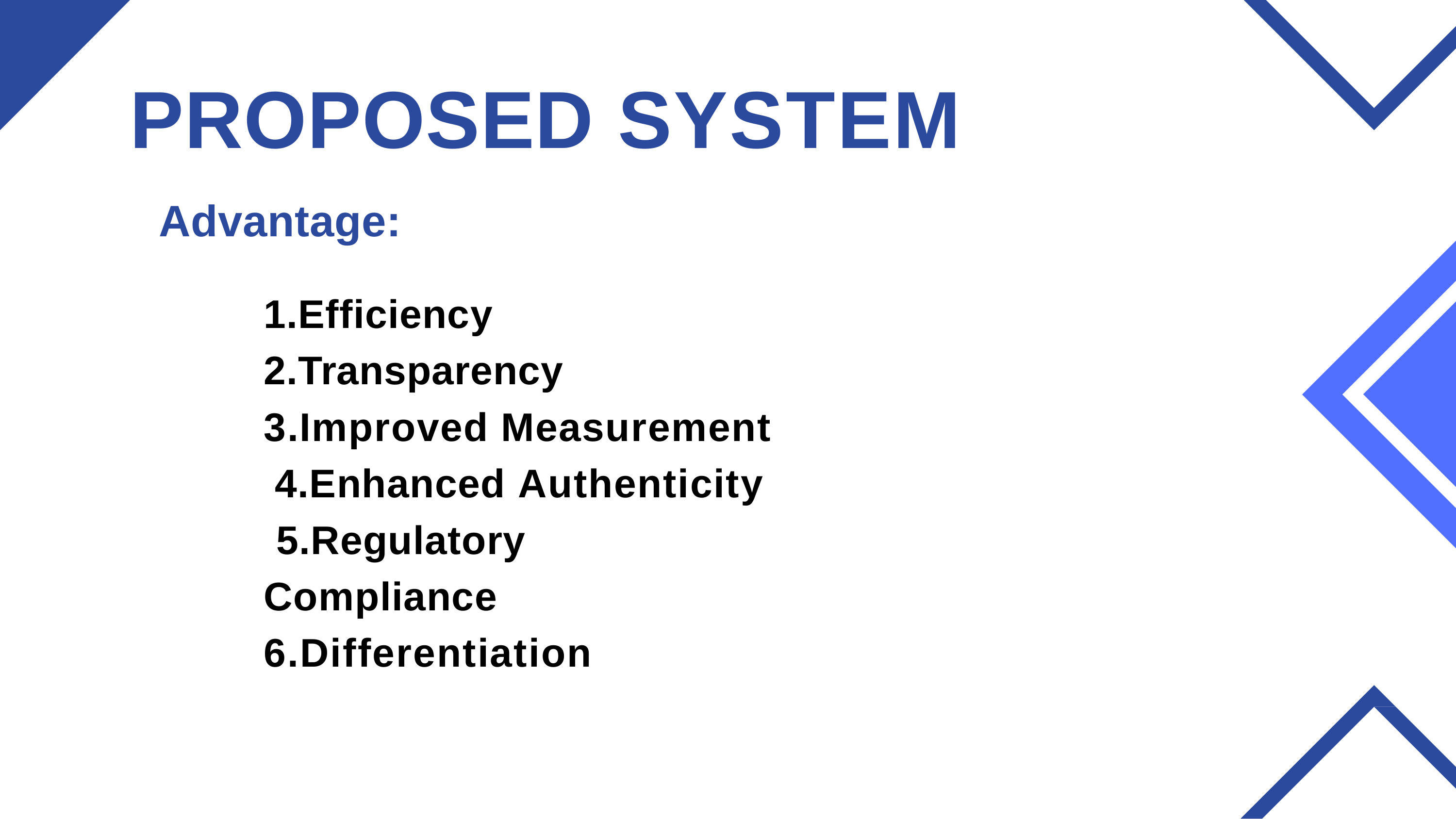

# PROPOSED SYSTEM
Advantage:
1.Efficiency  2.Transparency  3.Improved Measurement  4.Enhanced Authenticity  5.Regulatory Compliance  6.Differentiation